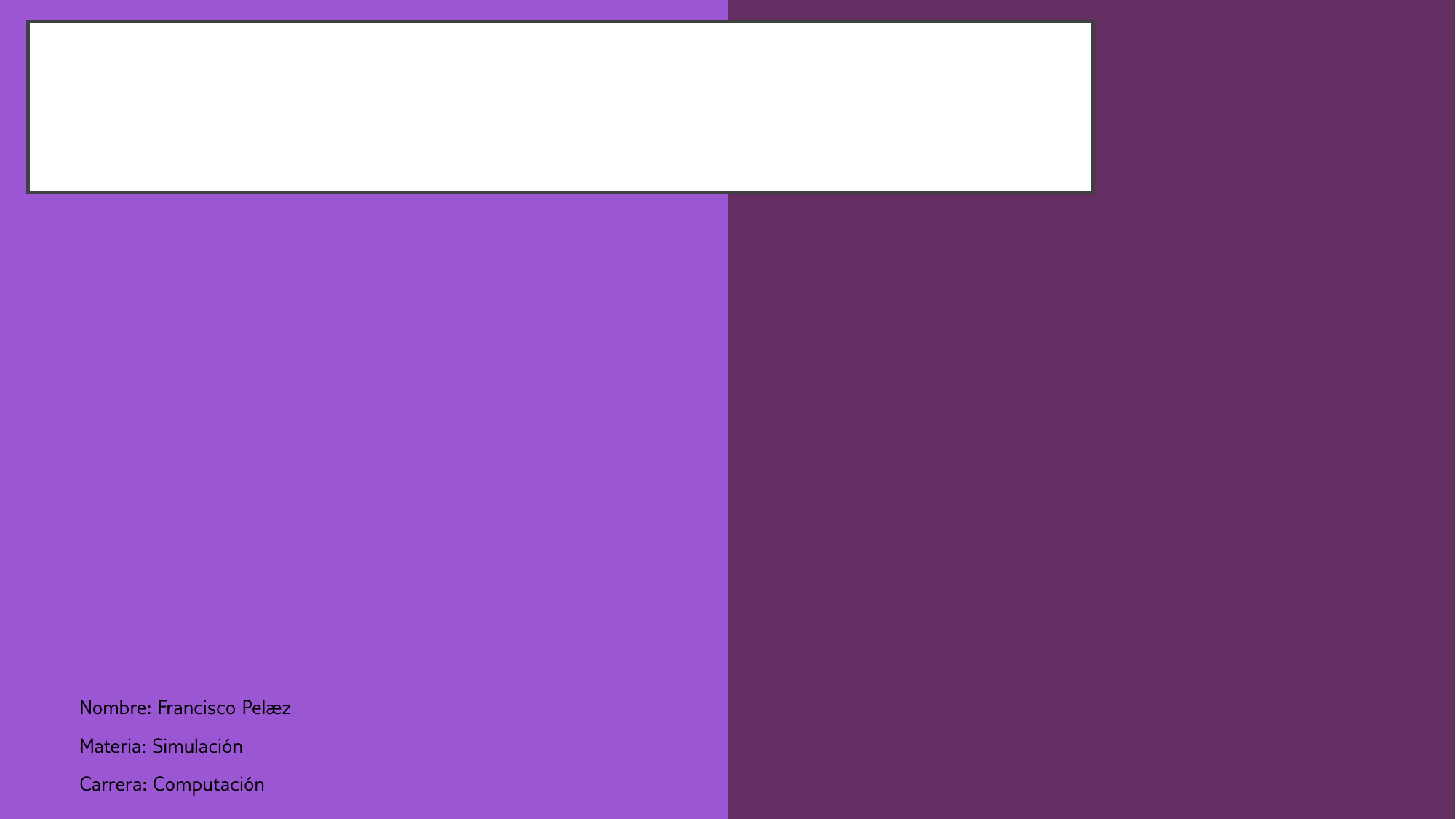

# Generador Tausworthe
Nombre: Francisco Pelaez
Materia: Simulación
Carrera: Computación